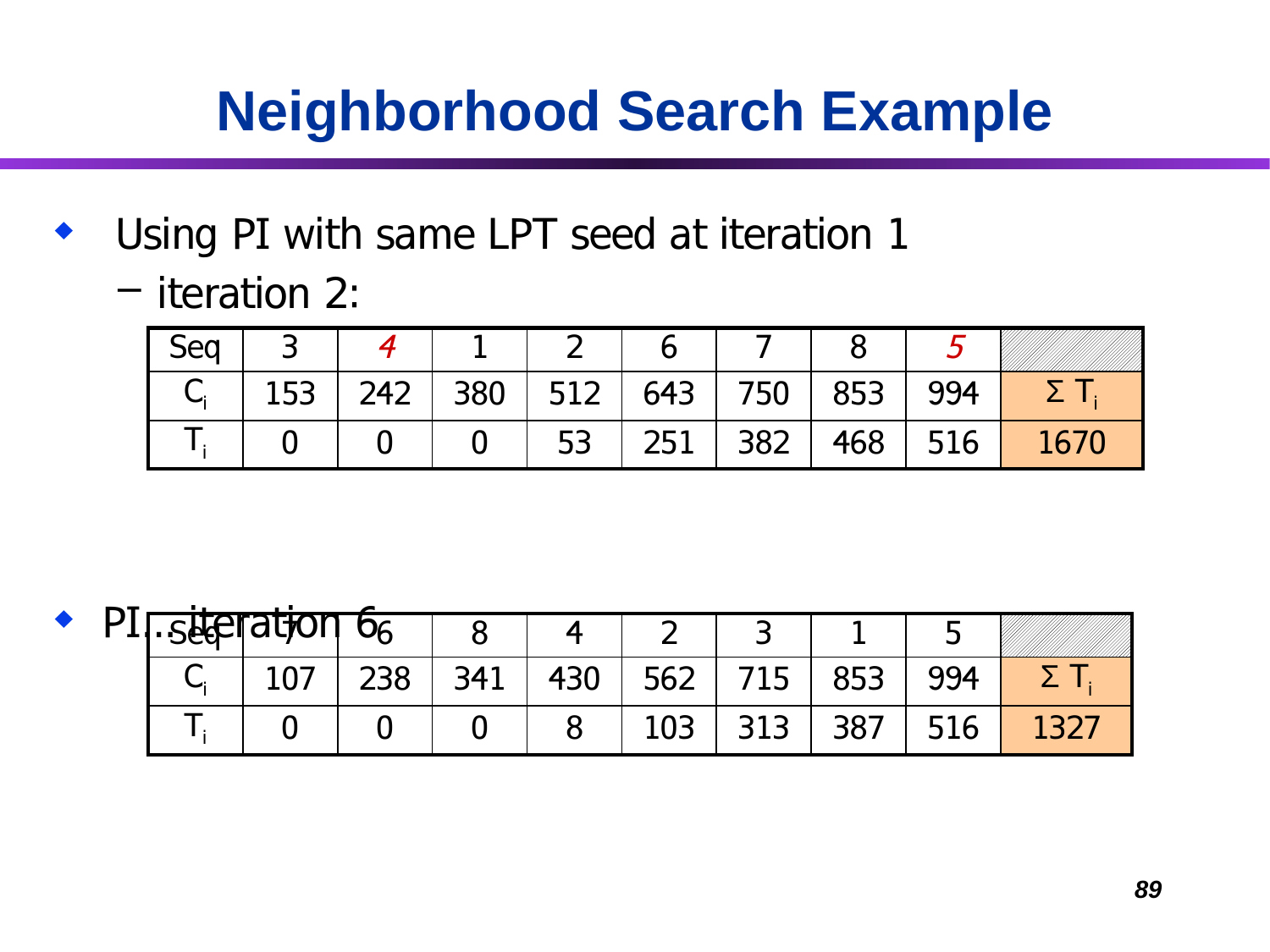

# Neighborhood Search Example
 Using PI with same LPT seed at iteration 1
iteration 2:

PI… iteration 6
| Seq | 3 | 4 | 1 | 2 | 6 | 7 | 8 | 5 |  |
| --- | --- | --- | --- | --- | --- | --- | --- | --- | --- |
| Ci | 153 | 242 | 380 | 512 | 643 | 750 | 853 | 994 | Σ Ti |
| Ti | 0 | 0 | 0 | 53 | 251 | 382 | 468 | 516 | 1670 |
| Seq | 7 | 6 | 8 | 4 | 2 | 3 | 1 | 5 |  |
| --- | --- | --- | --- | --- | --- | --- | --- | --- | --- |
| Ci | 107 | 238 | 341 | 430 | 562 | 715 | 853 | 994 | Σ Ti |
| Ti | 0 | 0 | 0 | 8 | 103 | 313 | 387 | 516 | 1327 |
89